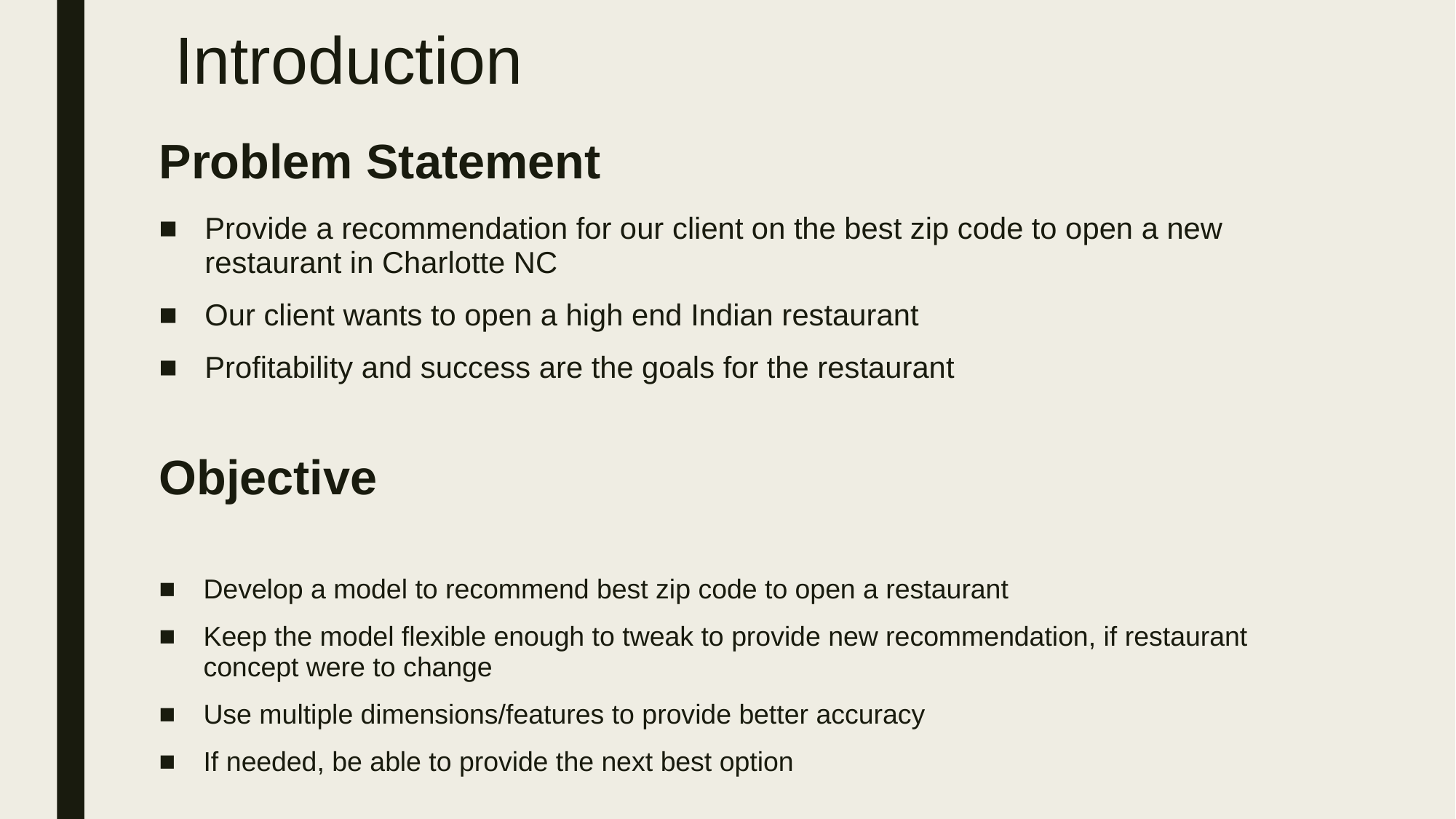

# Introduction
Problem Statement
Provide a recommendation for our client on the best zip code to open a new restaurant in Charlotte NC
Our client wants to open a high end Indian restaurant
Profitability and success are the goals for the restaurant
Objective

Develop a model to recommend best zip code to open a restaurant
Keep the model flexible enough to tweak to provide new recommendation, if restaurant concept were to change
Use multiple dimensions/features to provide better accuracy
If needed, be able to provide the next best option